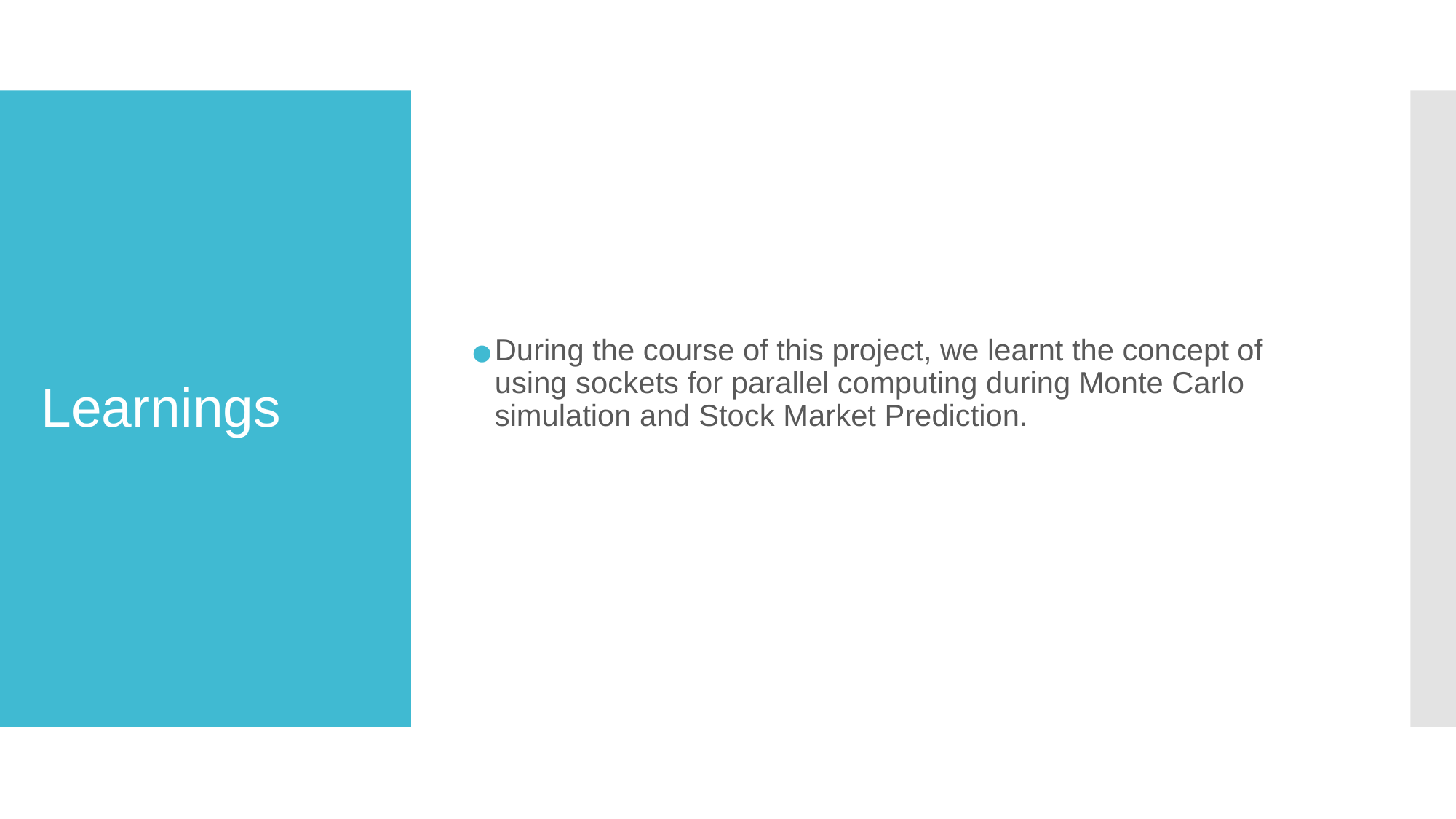

During the course of this project, we learnt the concept of using sockets for parallel computing during Monte Carlo simulation and Stock Market Prediction.

# Learnings